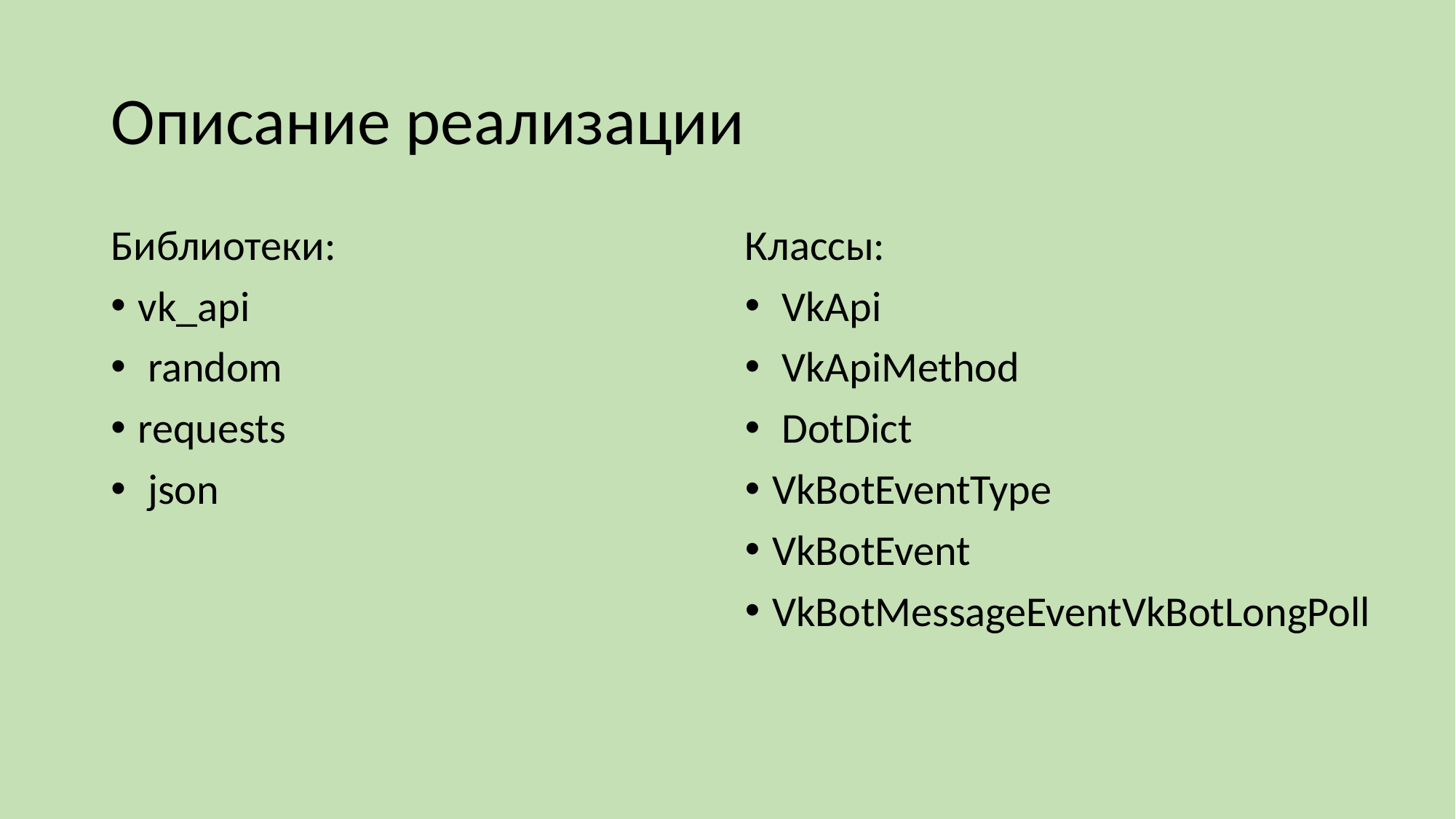

# Описание реализации
Библиотеки:
vk_api
 random
requests
 json
Классы:
 VkApi
 VkApiMethod
 DotDict
VkBotEventType
VkBotEvent
VkBotMessageEventVkBotLongPoll